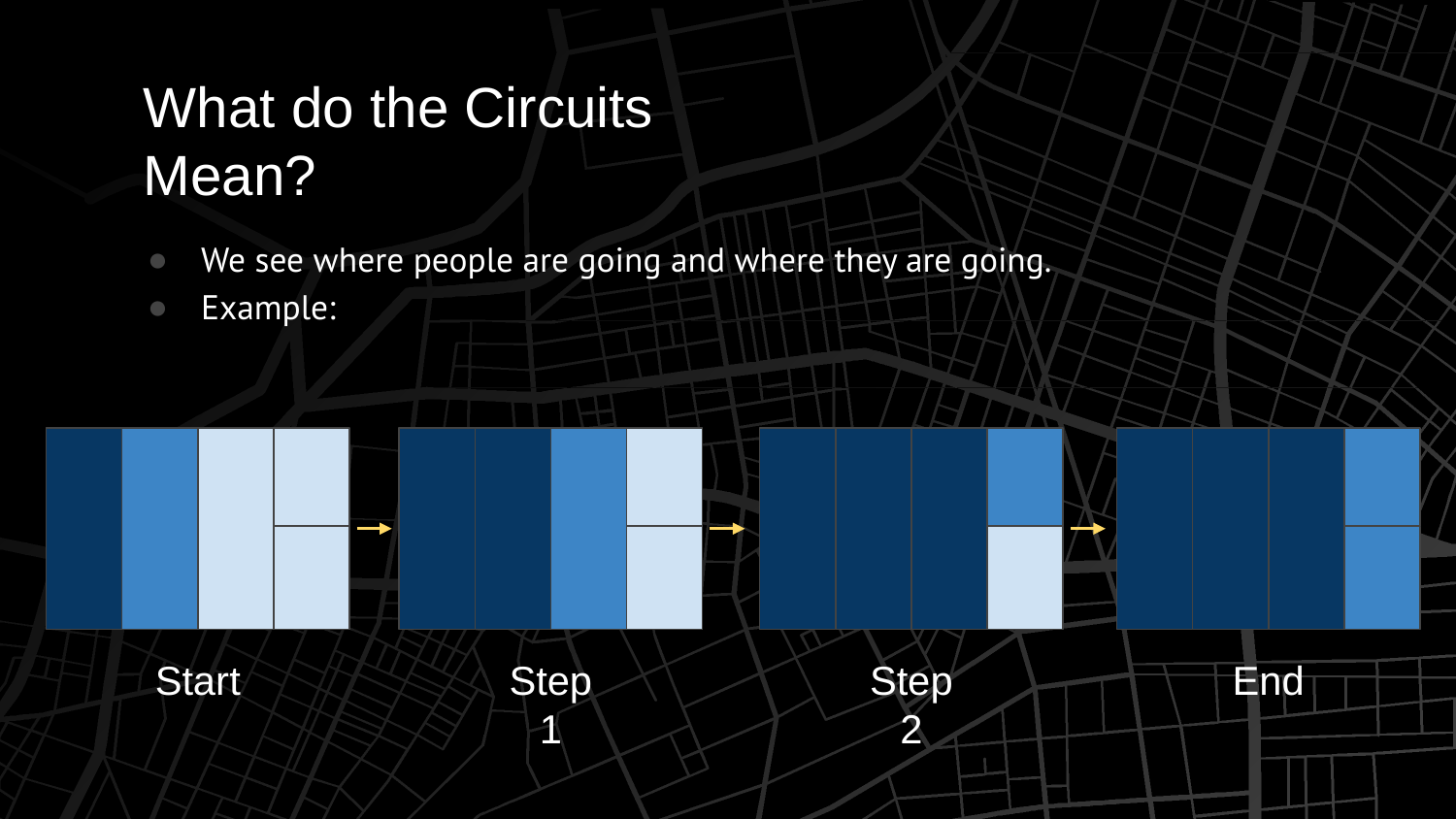

What do the Circuits Mean?
We see where people are going and where they are going.
Example:

Start
Step 1
Step 2
End